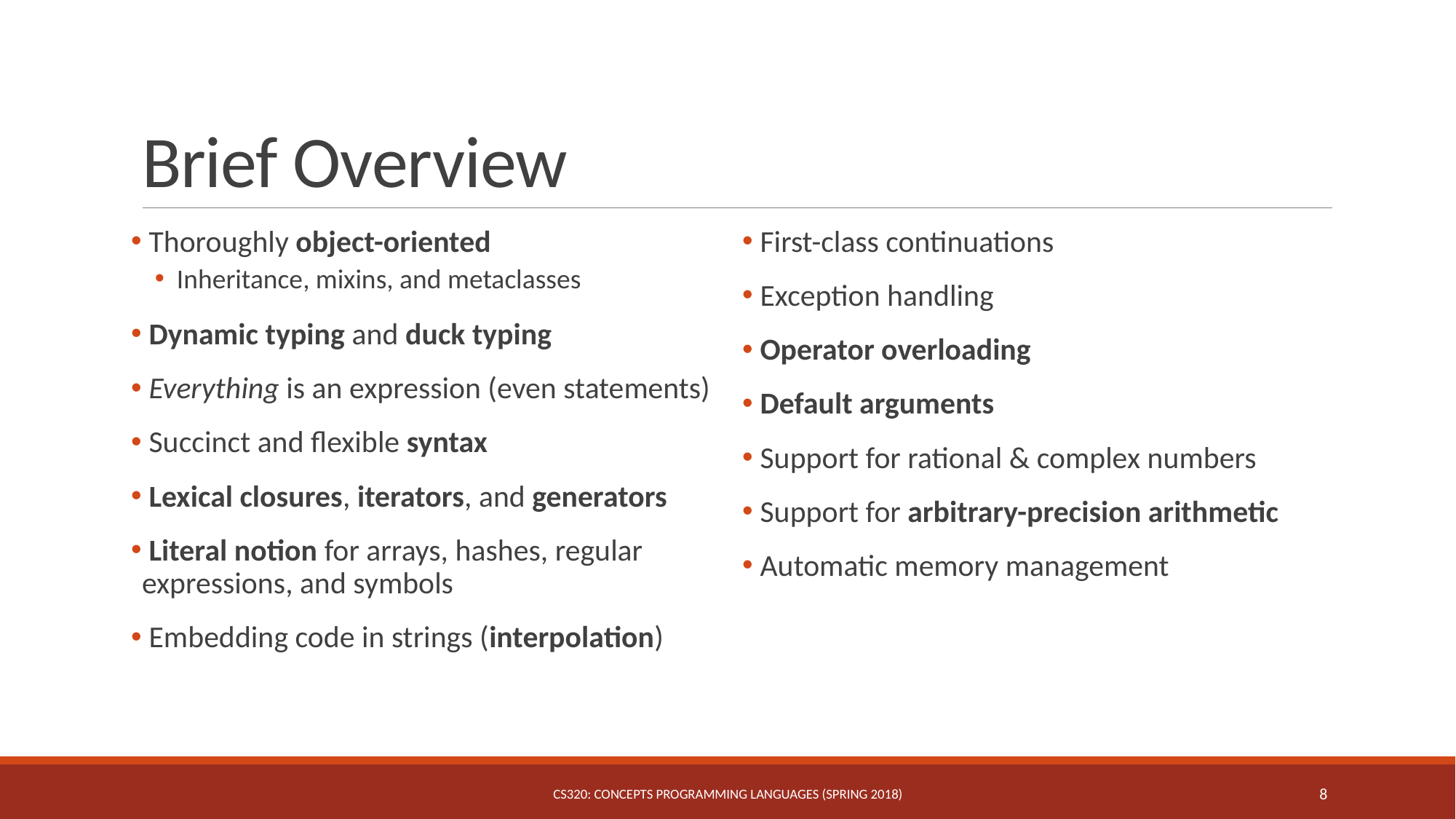

# Brief Overview
 Thoroughly object-oriented
Inheritance, mixins, and metaclasses
 Dynamic typing and duck typing
 Everything is an expression (even statements)
 Succinct and flexible syntax
 Lexical closures, iterators, and generators
 Literal notion for arrays, hashes, regular expressions, and symbols
 Embedding code in strings (interpolation)
 First-class continuations
 Exception handling
 Operator overloading
 Default arguments
 Support for rational & complex numbers
 Support for arbitrary-precision arithmetic
 Automatic memory management
CS320: Concepts Programming Languages (Spring 2018)
8